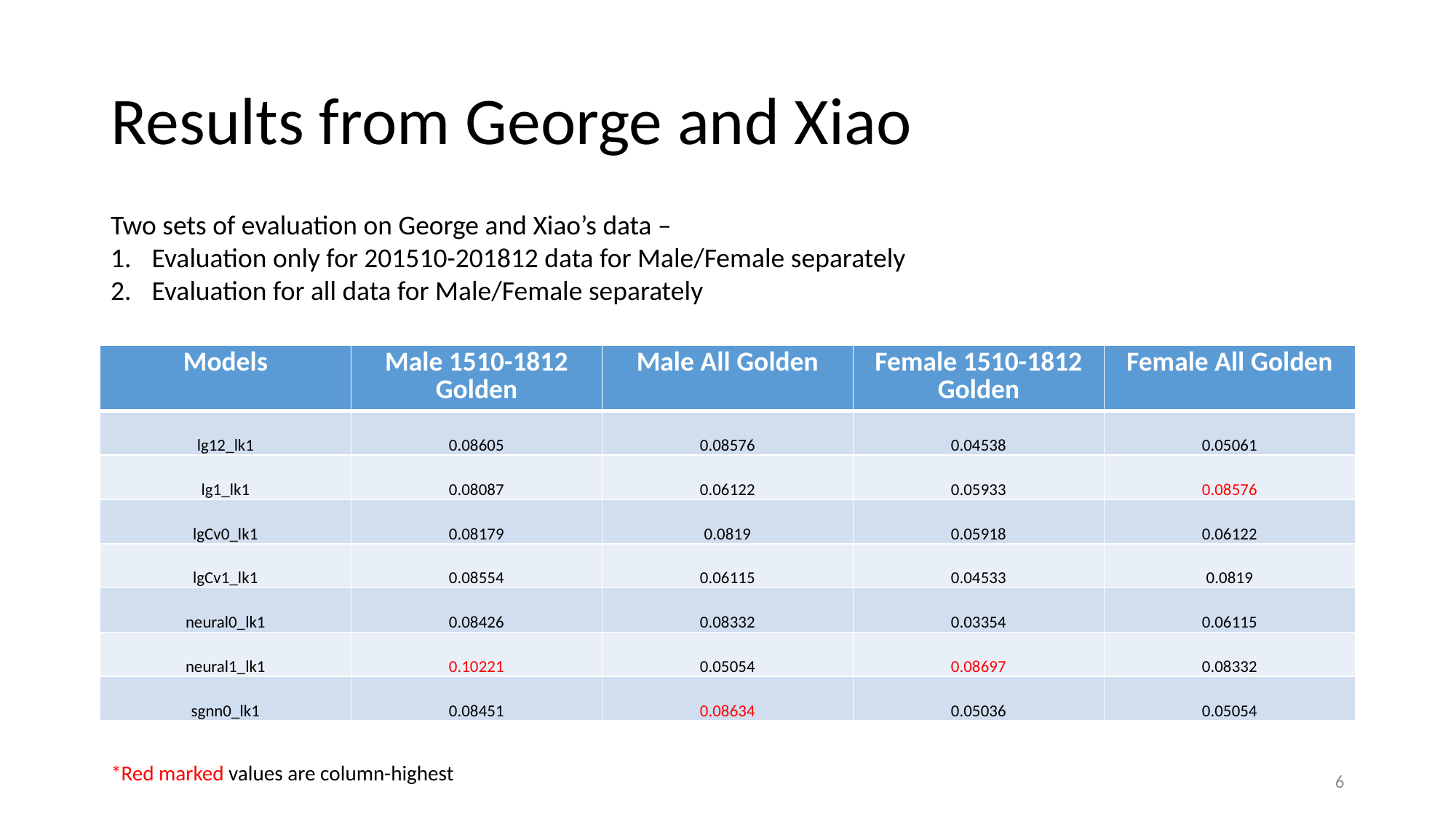

# Results from George and Xiao
Two sets of evaluation on George and Xiao’s data –
Evaluation only for 201510-201812 data for Male/Female separately
Evaluation for all data for Male/Female separately
| Models | Male 1510-1812 Golden | Male All Golden | Female 1510-1812 Golden | Female All Golden |
| --- | --- | --- | --- | --- |
| lg12\_lk1 | 0.08605 | 0.08576 | 0.04538 | 0.05061 |
| lg1\_lk1 | 0.08087 | 0.06122 | 0.05933 | 0.08576 |
| lgCv0\_lk1 | 0.08179 | 0.0819 | 0.05918 | 0.06122 |
| lgCv1\_lk1 | 0.08554 | 0.06115 | 0.04533 | 0.0819 |
| neural0\_lk1 | 0.08426 | 0.08332 | 0.03354 | 0.06115 |
| neural1\_lk1 | 0.10221 | 0.05054 | 0.08697 | 0.08332 |
| sgnn0\_lk1 | 0.08451 | 0.08634 | 0.05036 | 0.05054 |
*Red marked values are column-highest
6